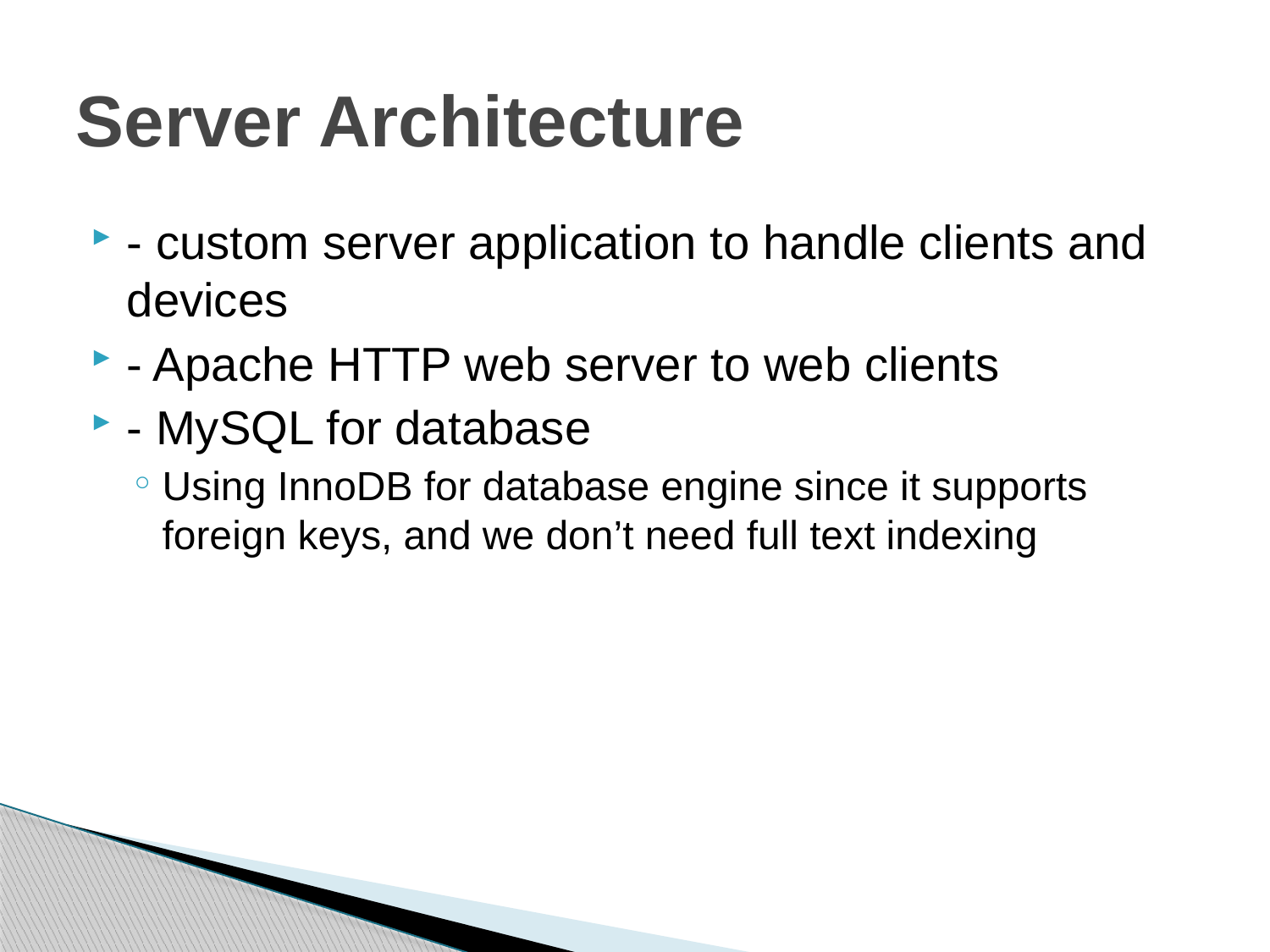

# Server Architecture
- custom server application to handle clients and devices
- Apache HTTP web server to web clients
- MySQL for database
Using InnoDB for database engine since it supports foreign keys, and we don’t need full text indexing